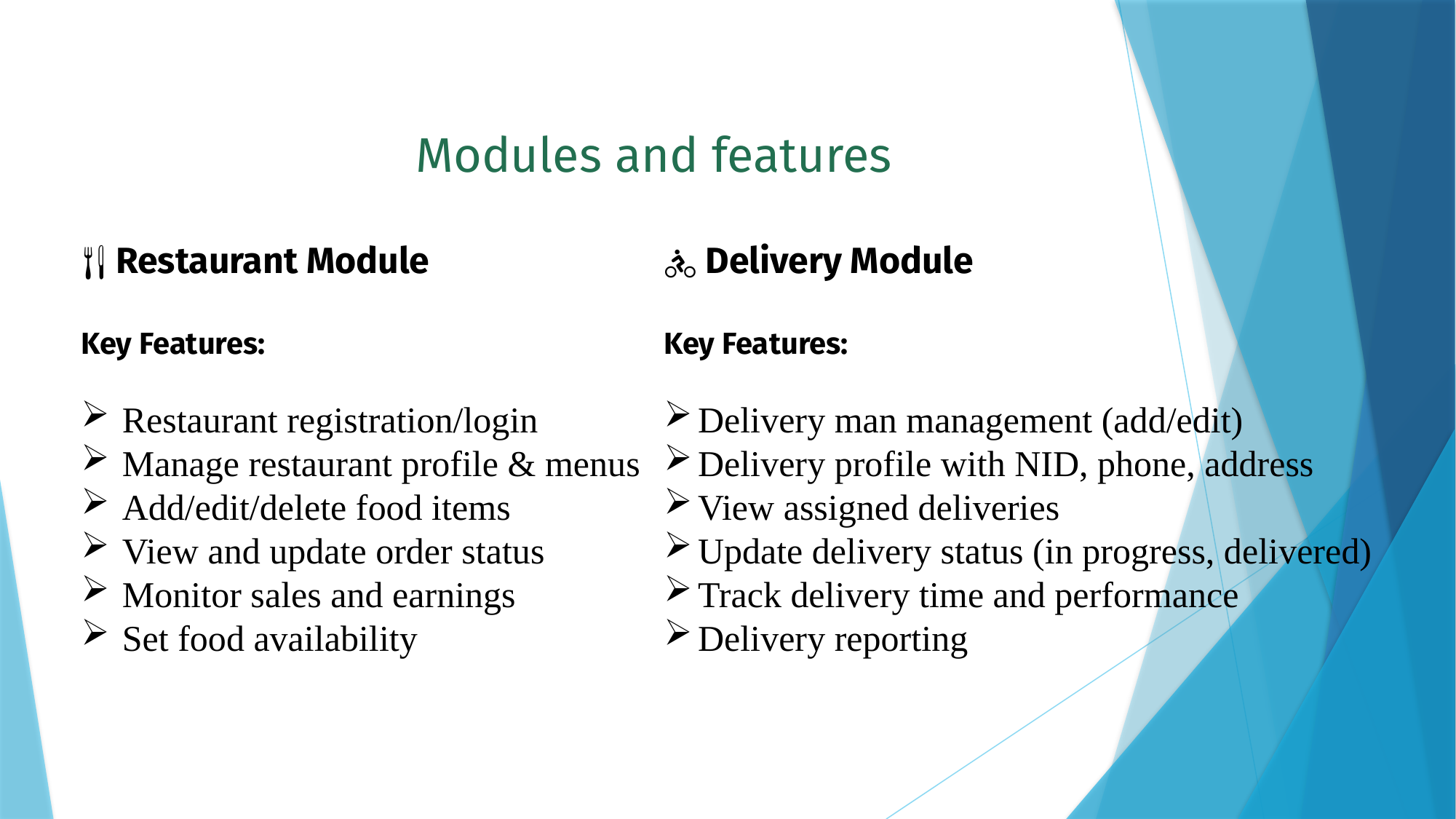

Modules and features
🍴 Restaurant Module

Key Features:

Restaurant registration/login
Manage restaurant profile & menus
Add/edit/delete food items
View and update order status
Monitor sales and earnings
Set food availability
🚴 Delivery Module

Key Features:

Delivery man management (add/edit)
Delivery profile with NID, phone, address
View assigned deliveries
Update delivery status (in progress, delivered)
Track delivery time and performance
Delivery reporting